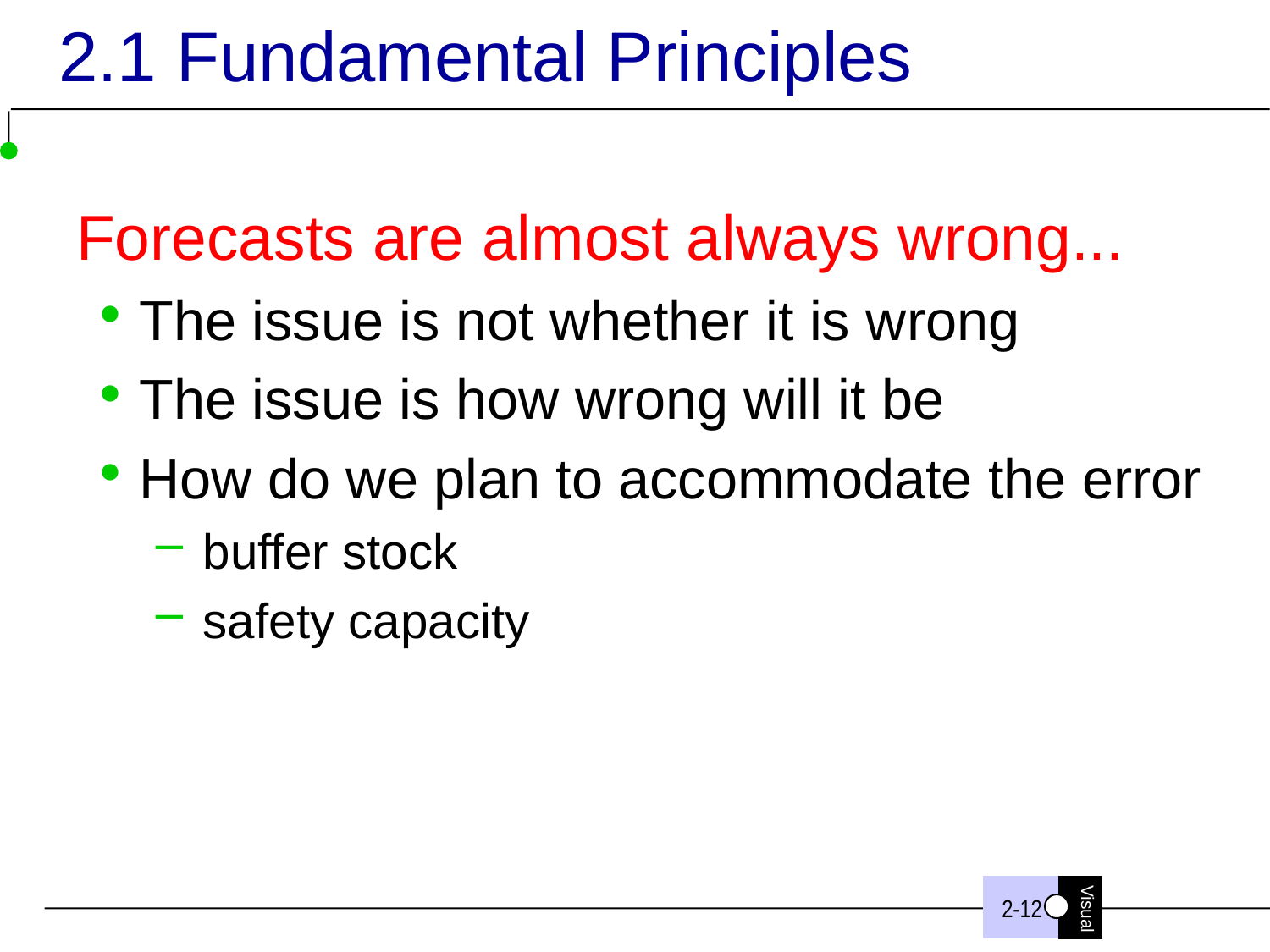

# 2.1 Fundamental Principles
Forecasts are almost always wrong...
The issue is not whether it is wrong
The issue is how wrong will it be
How do we plan to accommodate the error
buffer stock
safety capacity
2-12